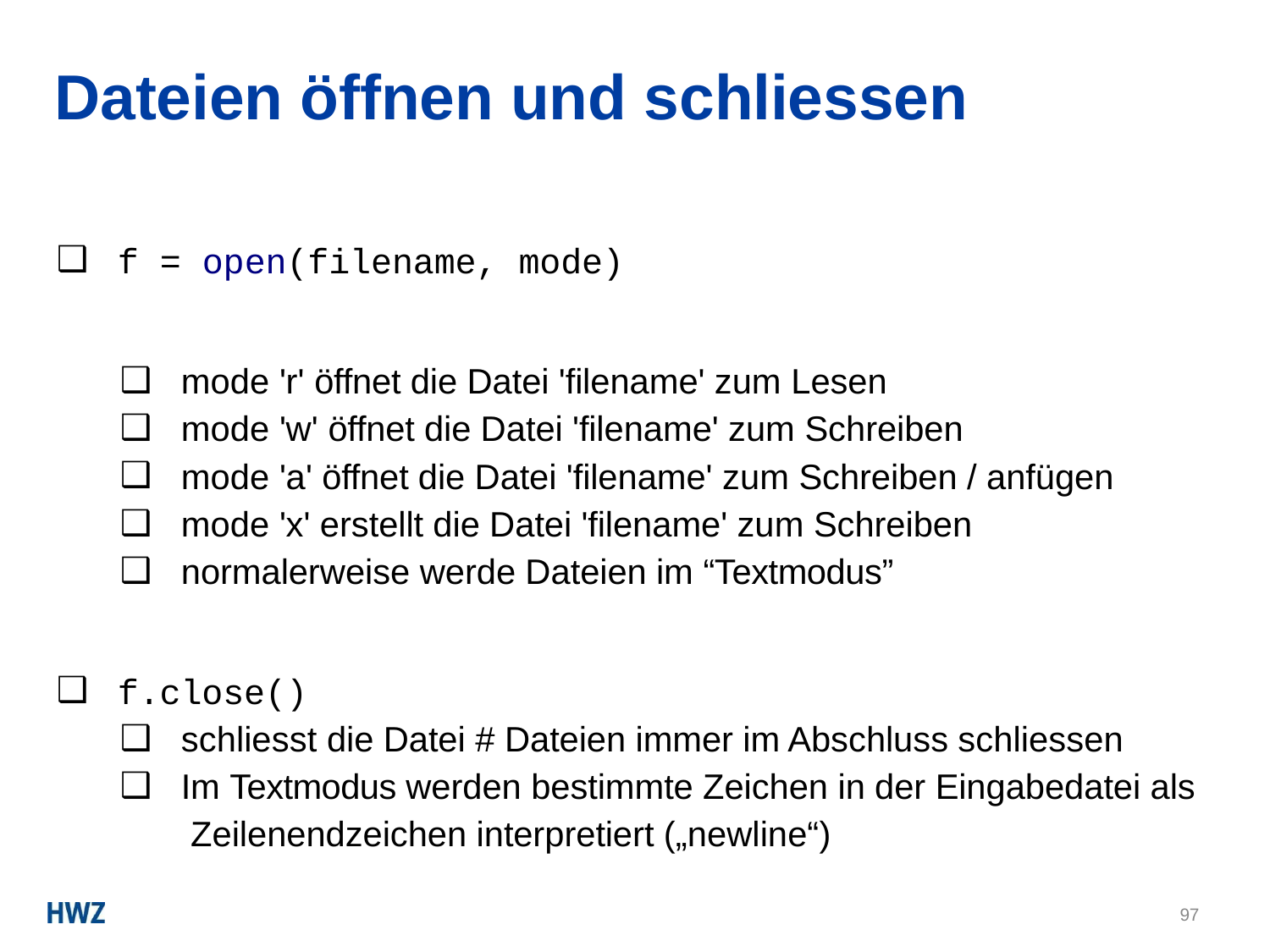

# Dateien öffnen und schliessen
f = open(filename, mode)

mode 'r' öffnet die Datei 'filename' zum Lesen
mode 'w' öffnet die Datei 'filename' zum Schreiben
mode 'a' öffnet die Datei 'filename' zum Schreiben / anfügen
mode 'x' erstellt die Datei 'filename' zum Schreiben
normalerweise werde Dateien im “Textmodus”

f.close()
schliesst die Datei # Dateien immer im Abschluss schliessen
Im Textmodus werden bestimmte Zeichen in der Eingabedatei als  Zeilenendzeichen interpretiert („newline“)
97